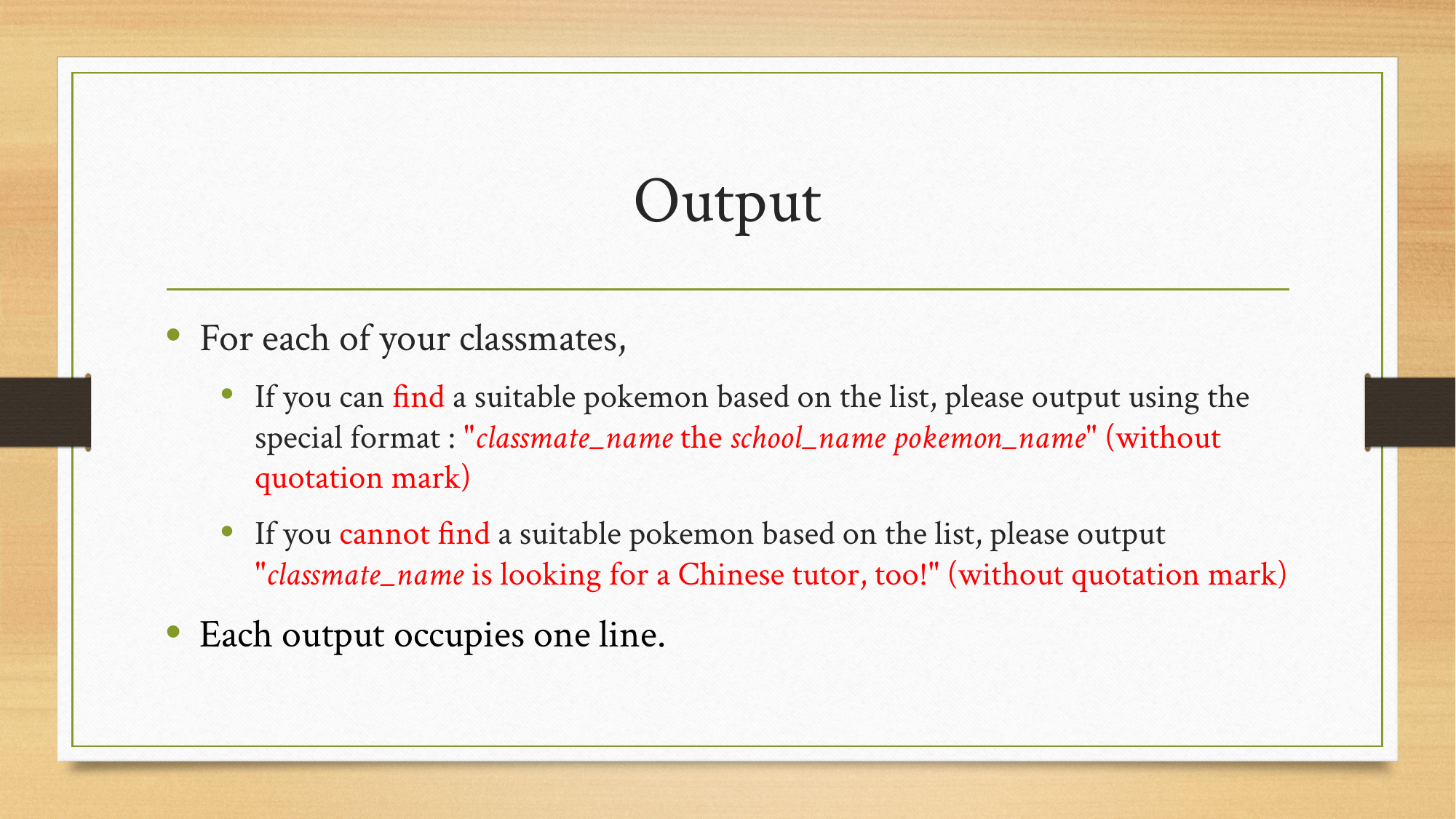

# Output
For each of your classmates,
If you can find a suitable pokemon based on the list, please output using the special format : "classmate_name the school_name pokemon_name" (without quotation mark)
If you cannot find a suitable pokemon based on the list, please output "classmate_name is looking for a Chinese tutor, too!" (without quotation mark)
Each output occupies one line.